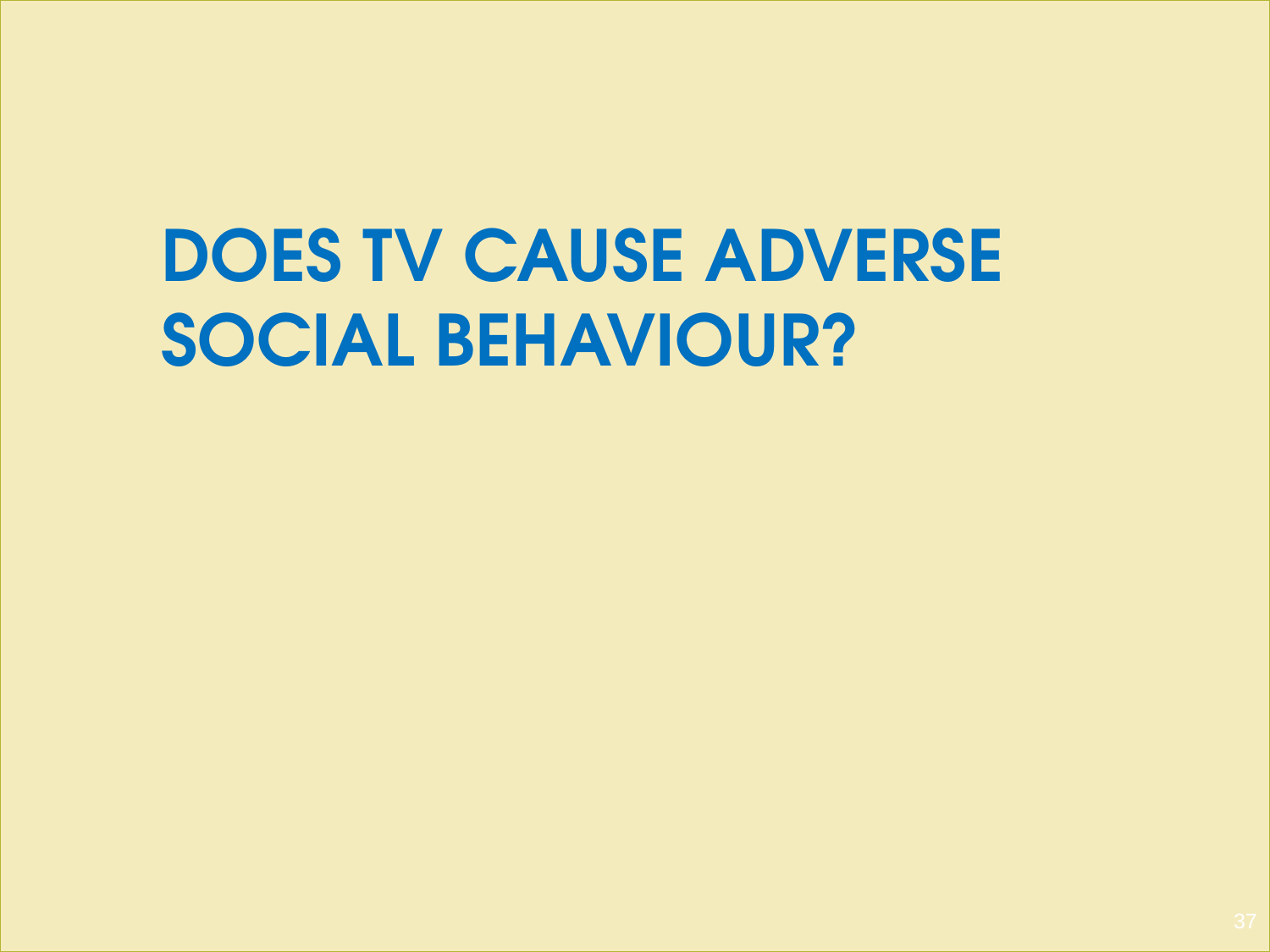

# Does TV Cause Adverse Social Behaviour?
37